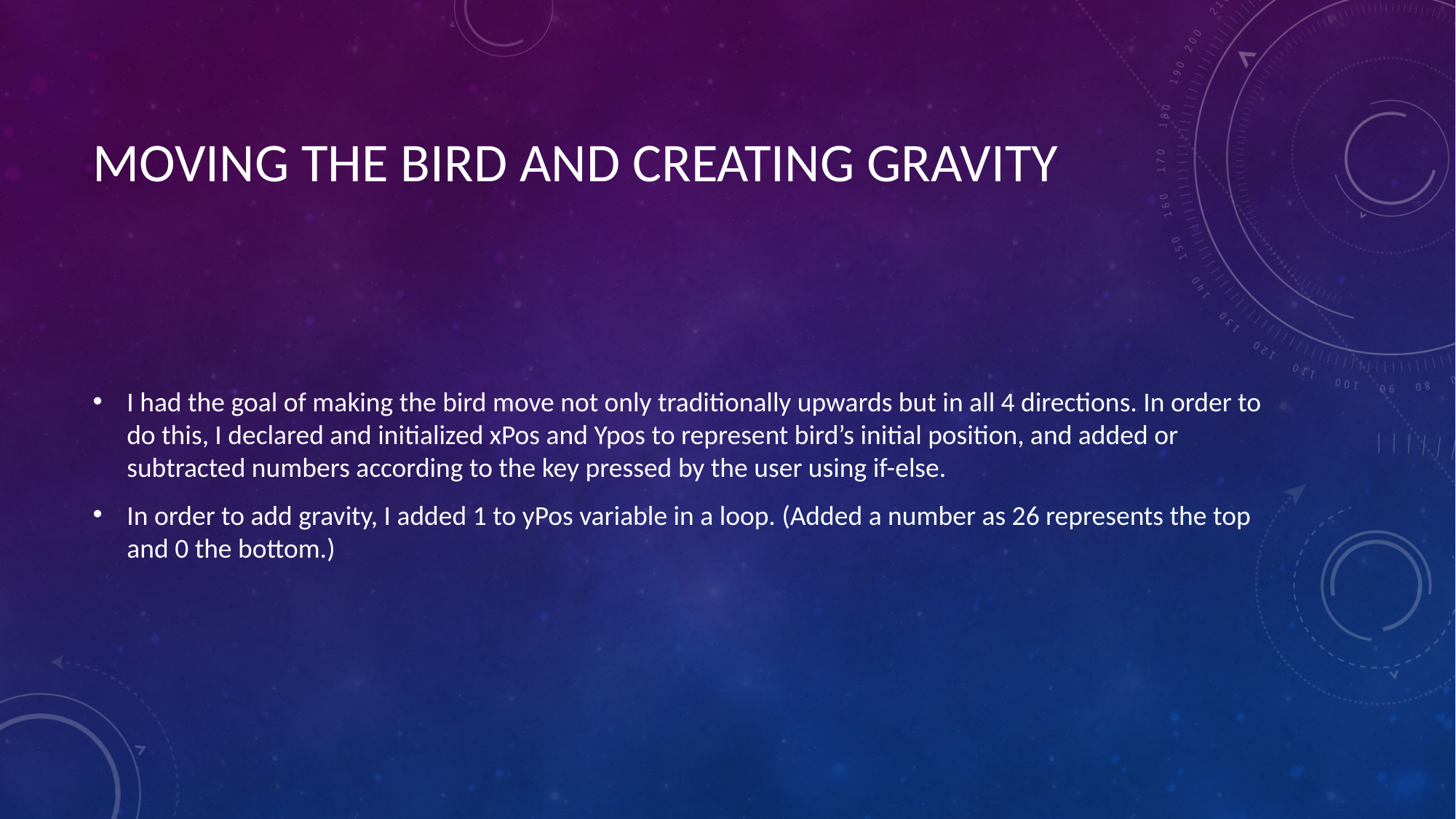

# Moving the bird And creating gravity
I had the goal of making the bird move not only traditionally upwards but in all 4 directions. In order to do this, I declared and initialized xPos and Ypos to represent bird’s initial position, and added or subtracted numbers according to the key pressed by the user using if-else.
In order to add gravity, I added 1 to yPos variable in a loop. (Added a number as 26 represents the top and 0 the bottom.)